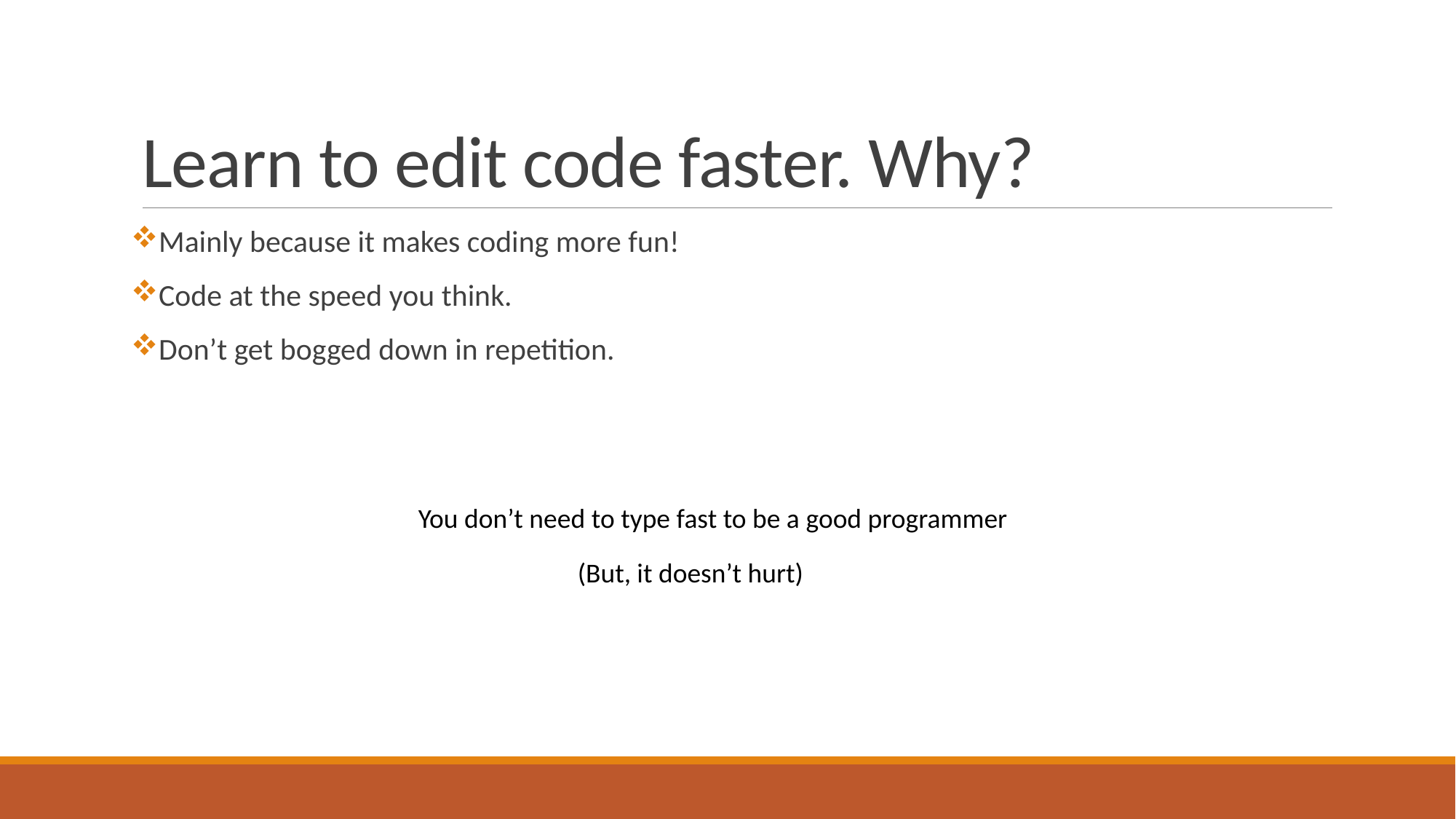

# Learn to edit code faster. Why?
Mainly because it makes coding more fun!
Code at the speed you think.
Don’t get bogged down in repetition.

You don’t need to type fast to be a good programmer
(But, it doesn’t hurt)